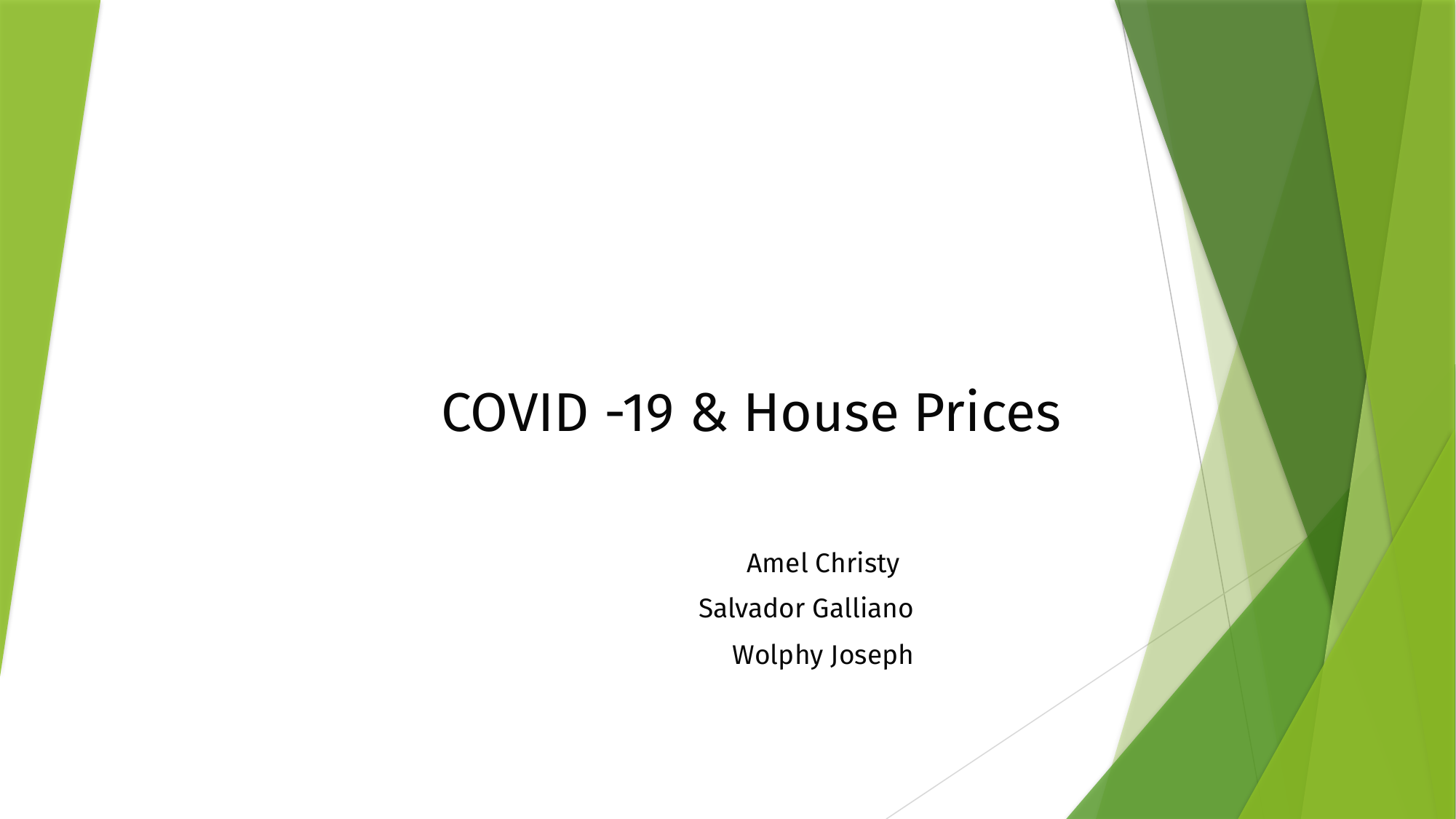

# COVID -19 & House Prices
Amel Christy
Salvador Galliano
Wolphy Joseph